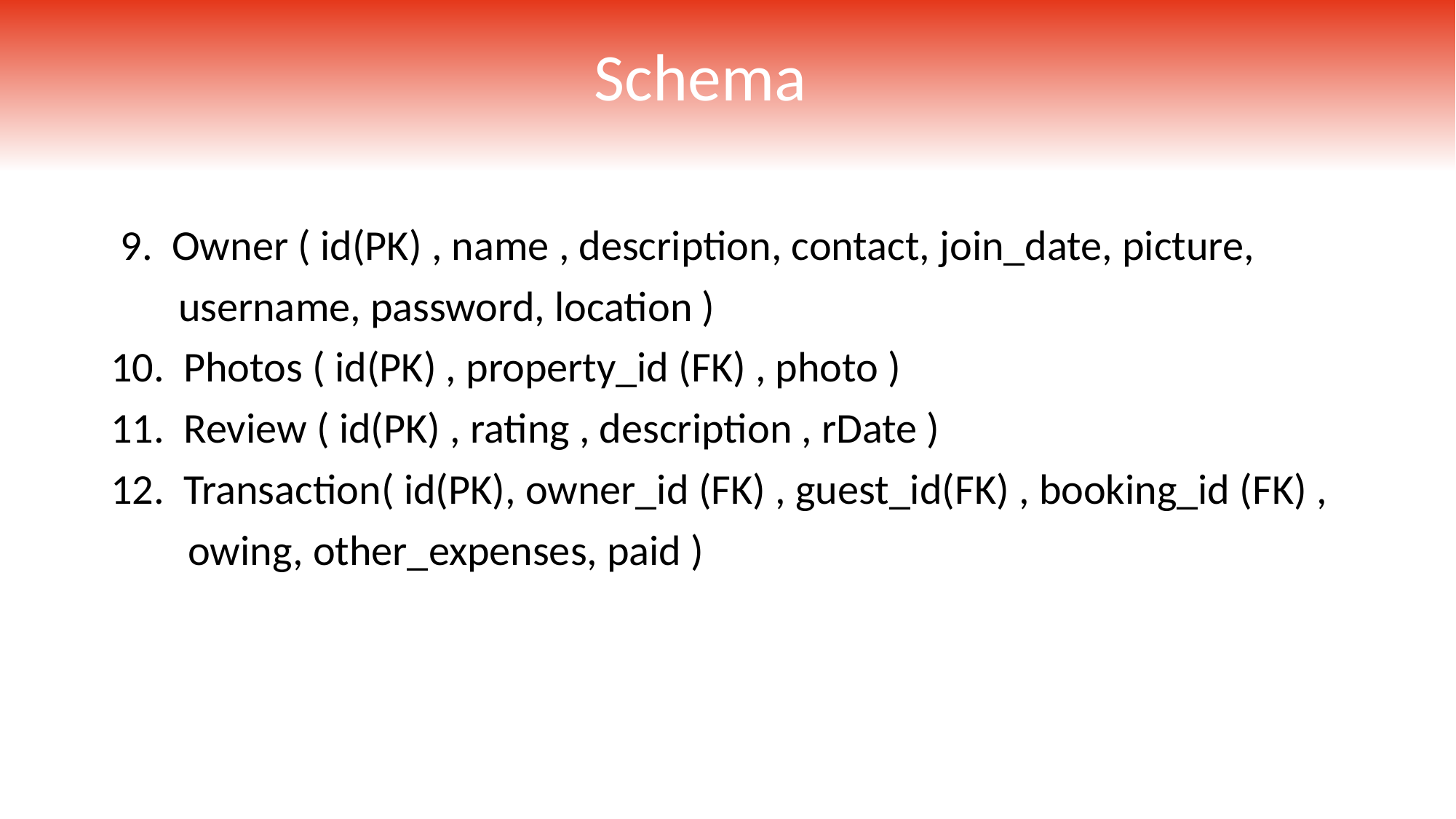

# Schema
 9.  Owner ( id(PK) , name , description, contact, join_date, picture,
       username, password, location )
10.  Photos ( id(PK) , property_id (FK) , photo )
11.  Review ( id(PK) , rating , description , rDate )
12.  Transaction( id(PK), owner_id (FK) , guest_id(FK) , booking_id (FK) ,
        owing, other_expenses, paid )